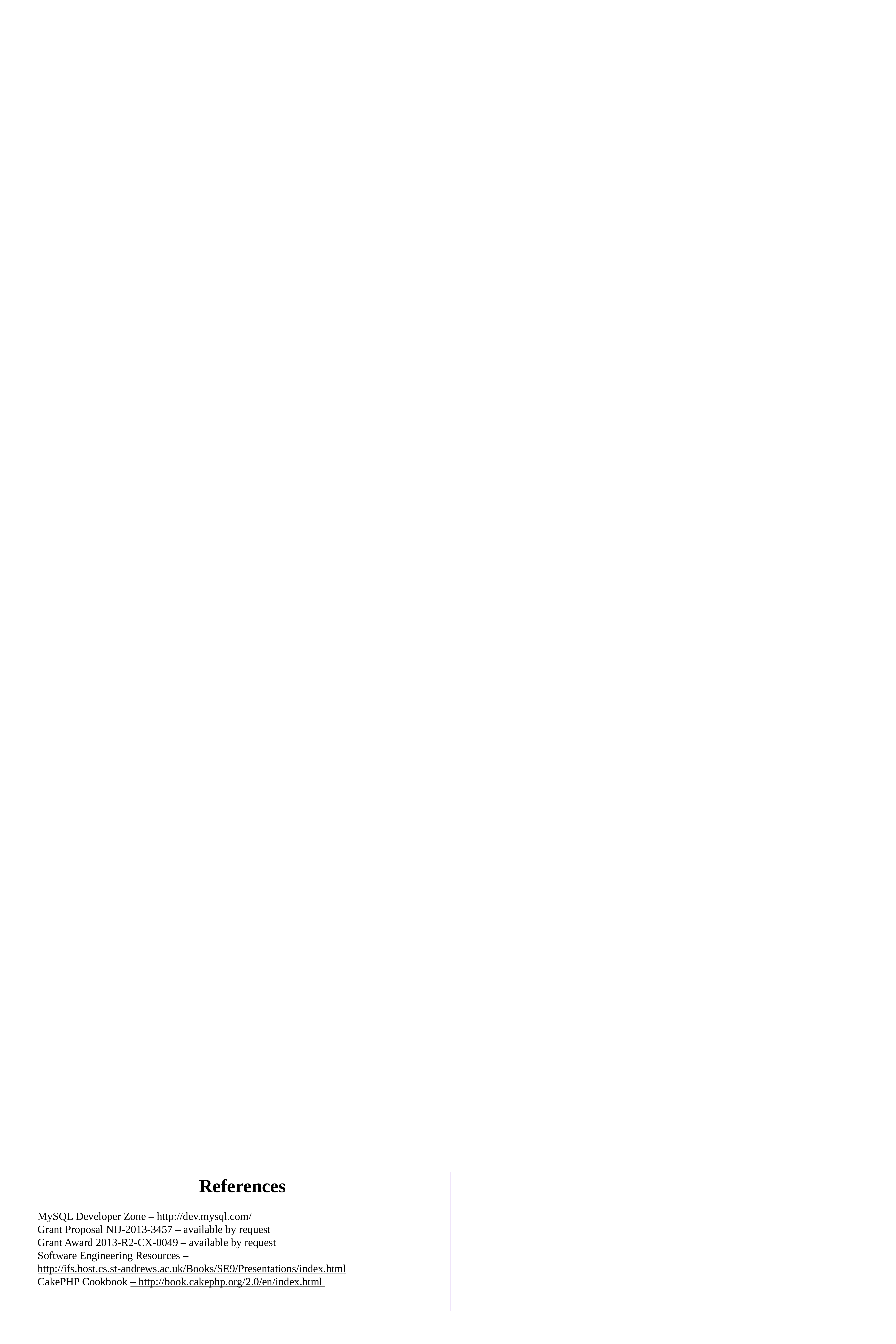

References

MySQL Developer Zone – http://dev.mysql.com/
Grant Proposal NIJ-2013-3457 – available by request
Grant Award 2013-R2-CX-0049 – available by request
Software Engineering Resources – http://ifs.host.cs.st-andrews.ac.uk/Books/SE9/Presentations/index.html
CakePHP Cookbook – http://book.cakephp.org/2.0/en/index.html